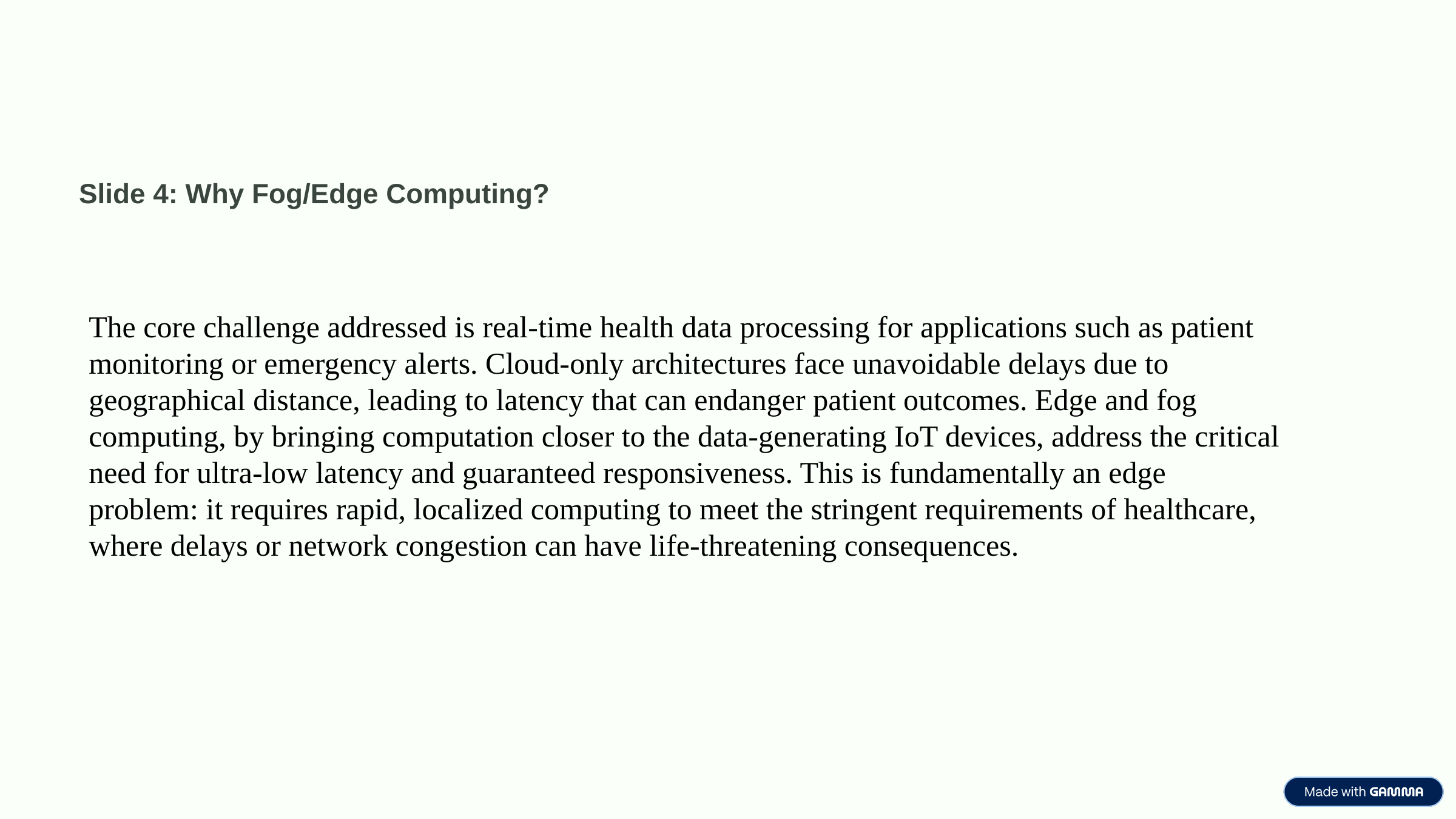

Slide 4: Why Fog/Edge Computing?

The core challenge addressed is real-time health data processing for applications such as patient monitoring or emergency alerts. Cloud-only architectures face unavoidable delays due to geographical distance, leading to latency that can endanger patient outcomes. Edge and fog computing, by bringing computation closer to the data-generating IoT devices, address the critical need for ultra-low latency and guaranteed responsiveness. This is fundamentally an edge problem: it requires rapid, localized computing to meet the stringent requirements of healthcare, where delays or network congestion can have life-threatening consequences.